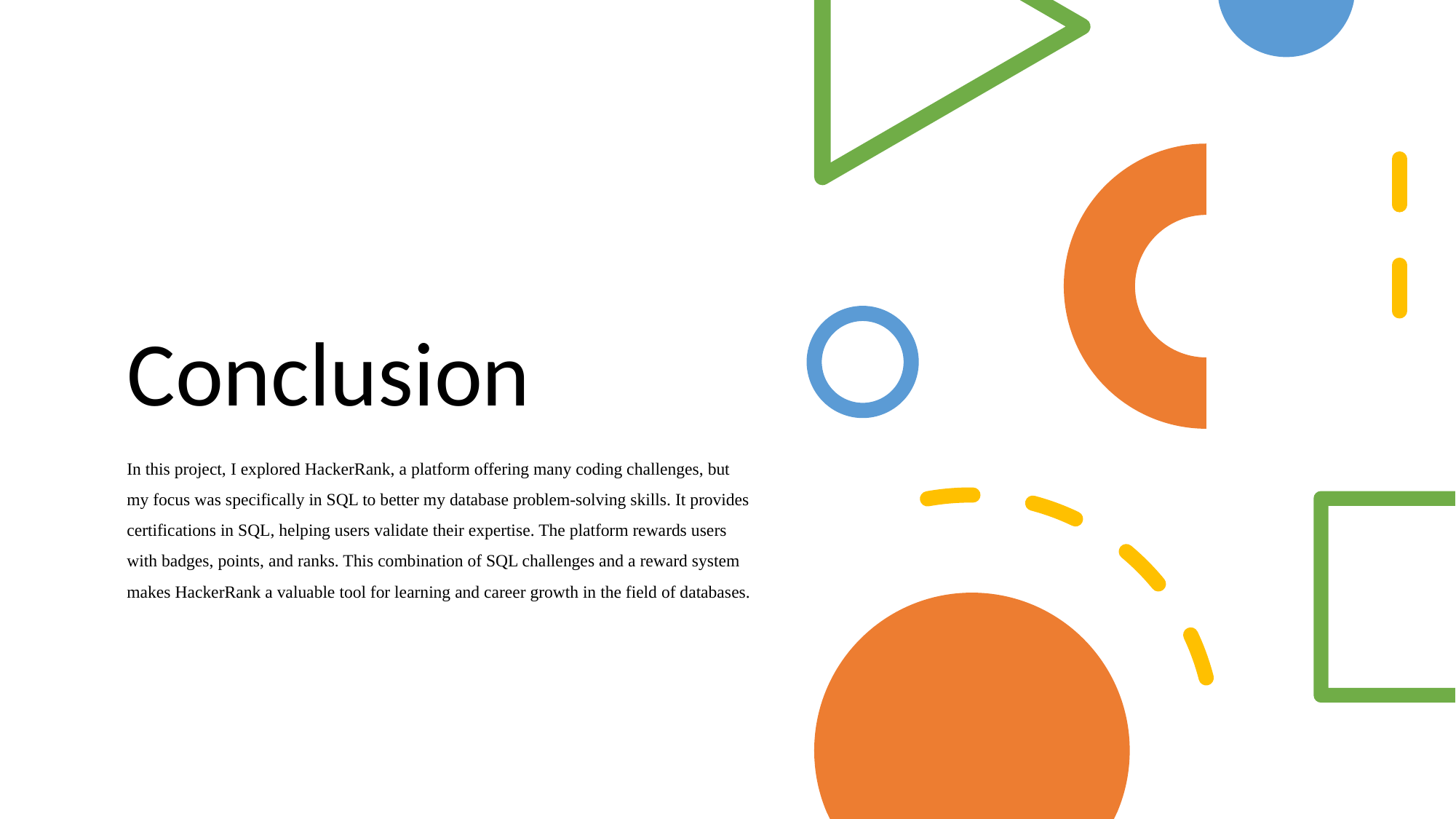

# Conclusion

In this project, I explored HackerRank, a platform offering many coding challenges, but my focus was specifically in SQL to better my database problem-solving skills. It provides certifications in SQL, helping users validate their expertise. The platform rewards users with badges, points, and ranks. This combination of SQL challenges and a reward system makes HackerRank a valuable tool for learning and career growth in the field of databases.